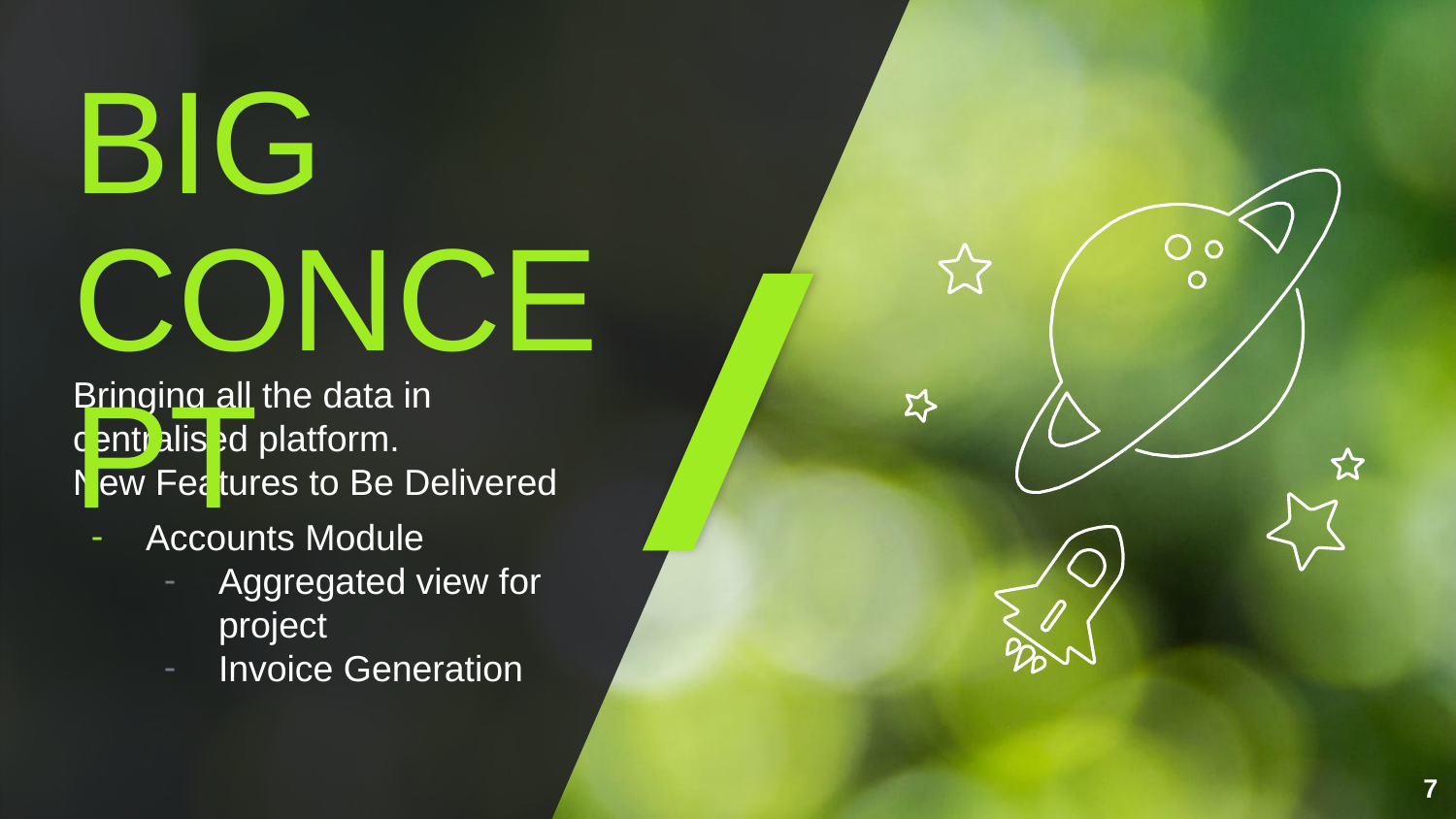

BIG CONCEPT

Bringing all the data in centralised platform.
New Features to Be Delivered
Accounts Module
Aggregated view for project
Invoice Generation

7